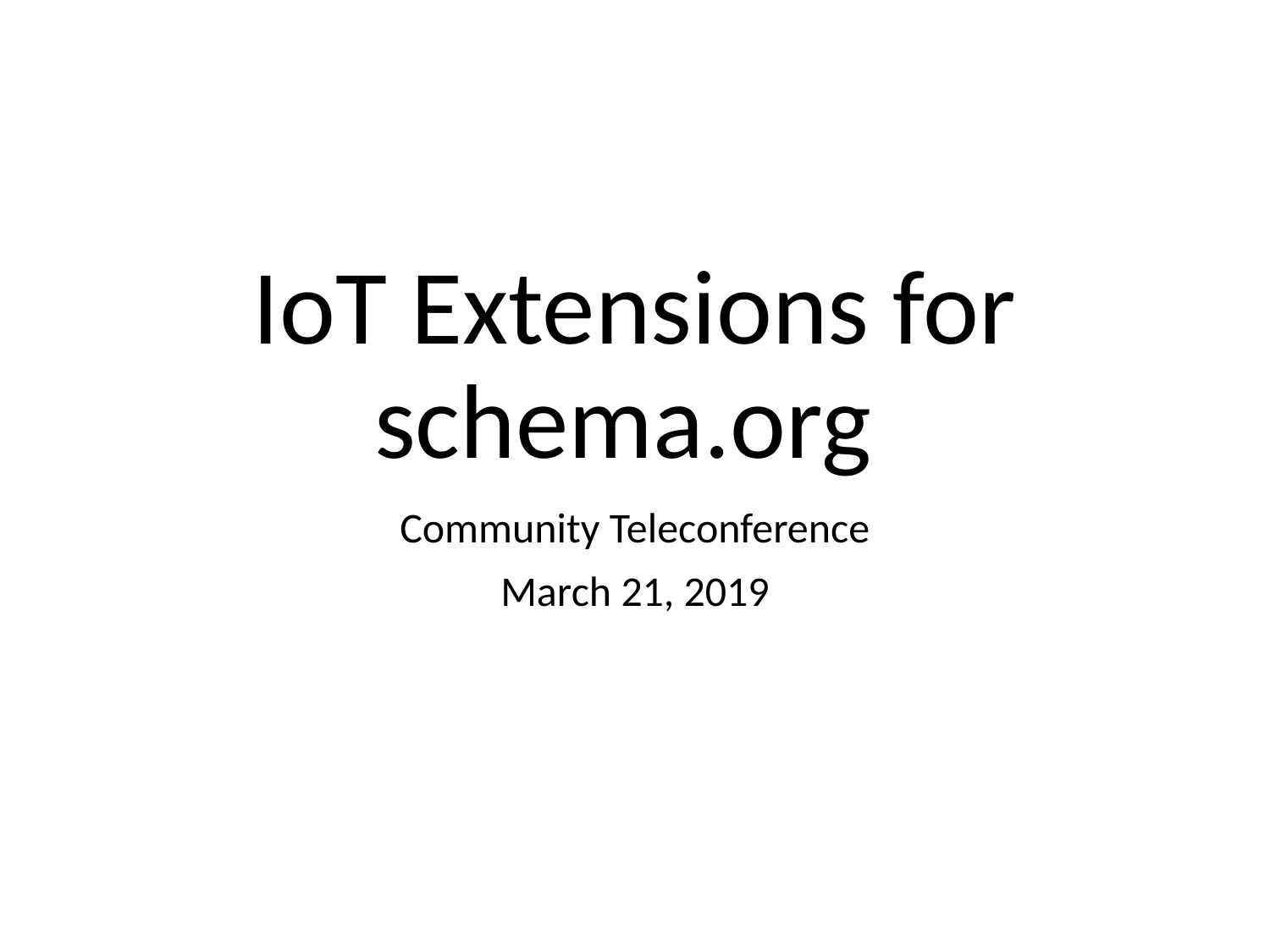

# IoT Extensions for schema.org
Community Teleconference
March 21, 2019